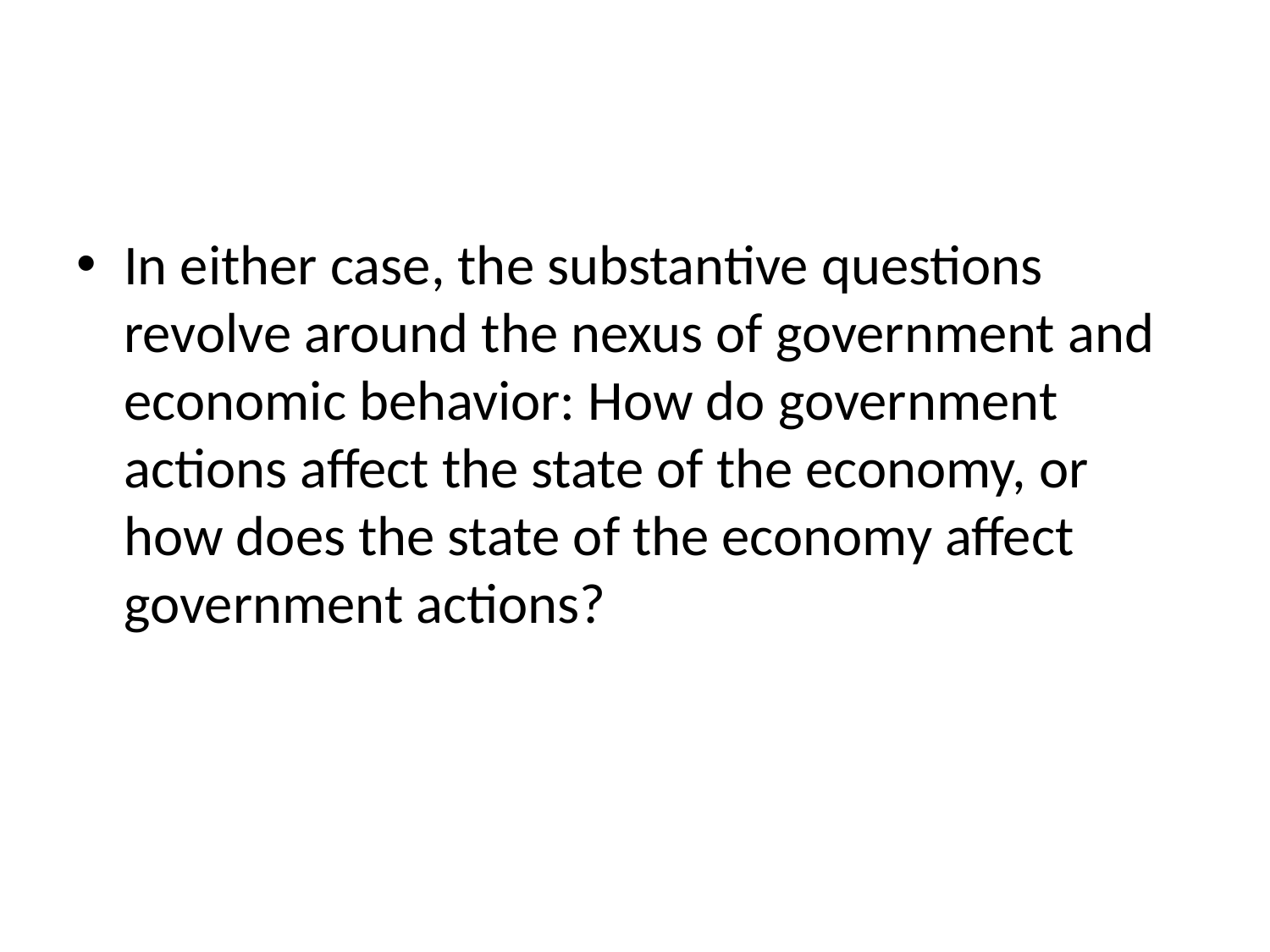

#
In either case, the substantive questions revolve around the nexus of government and economic behavior: How do government actions affect the state of the economy, or how does the state of the economy affect government actions?